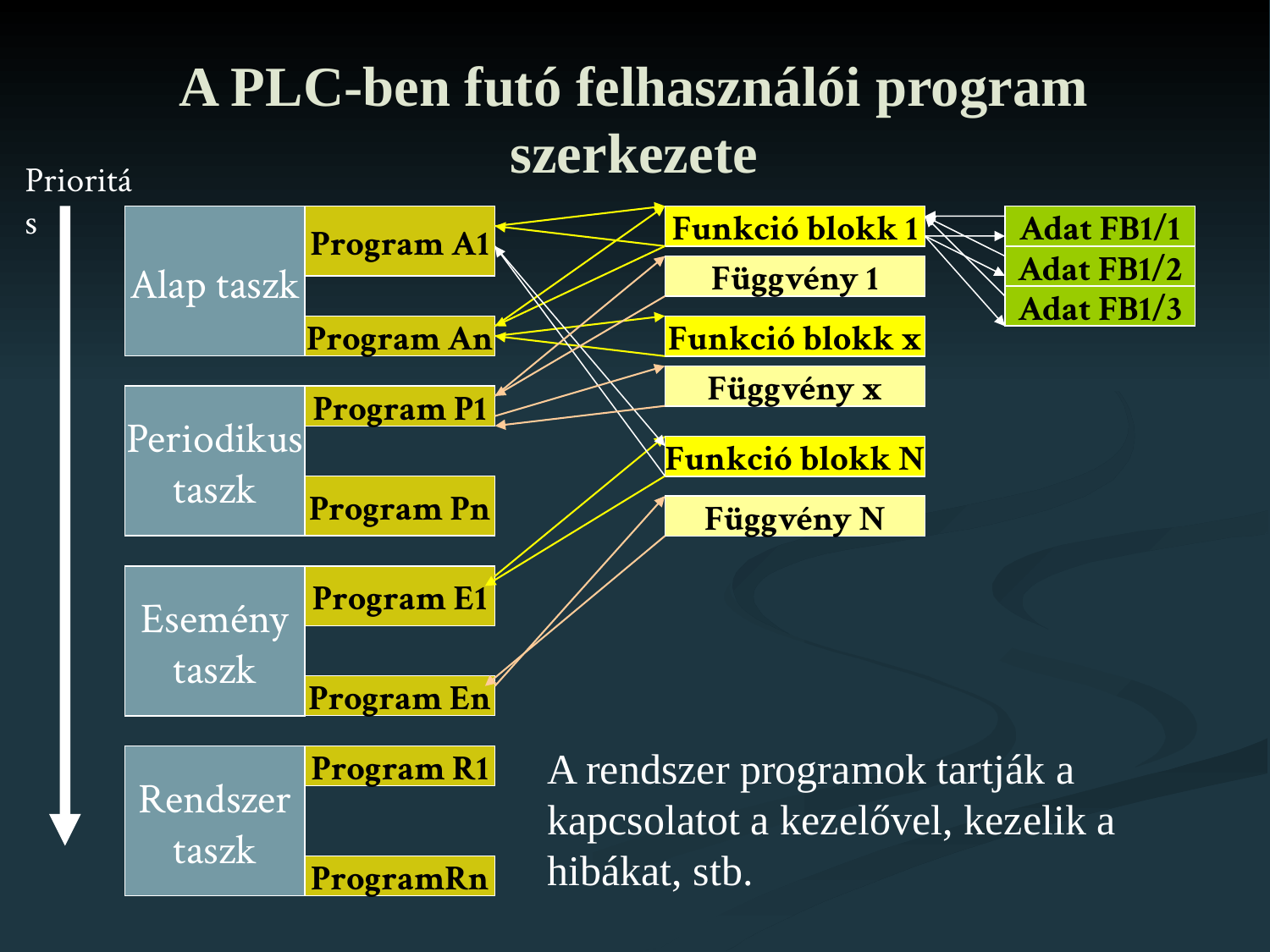

# A PLC-ben futó felhasználói program szerkezete
Prioritás

Alap taszk
Program A1

Funkció blokk 1
Adat FB1/1

Adat FB1/2

Függvény 1
Adat FB1/3

Program An

Funkció blokk x

Függvény x
Periodikus
taszk
Program P1

Funkció blokk N
Program Pn

Függvény N

Esemény
taszk
Program E1
Program En
A rendszer programok tartják a kapcsolatot a kezelővel, kezelik a hibákat, stb.
Rendszer
taszk
Program R1
ProgramRn